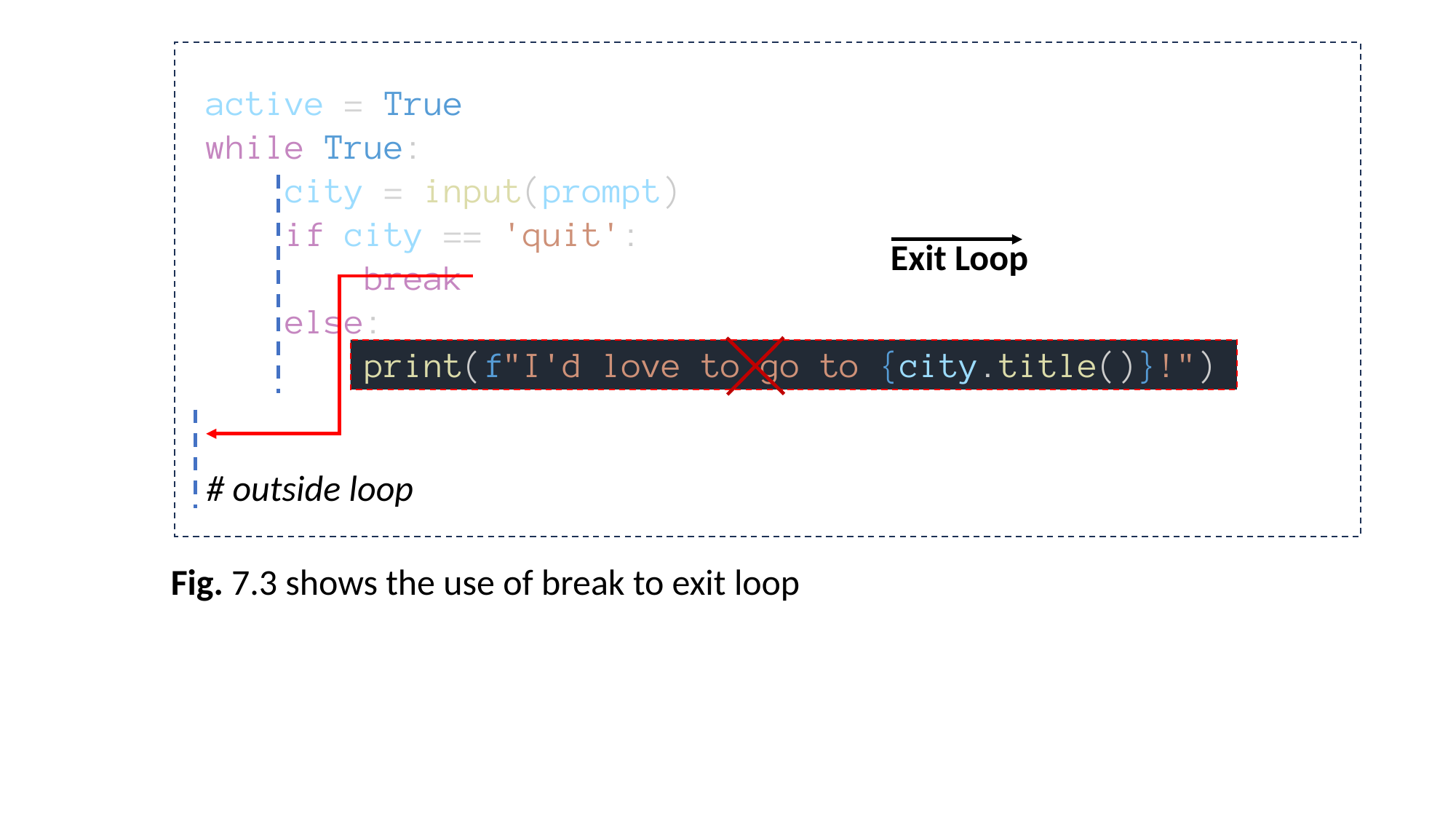

active = True
while True:
    city = input(prompt)
    if city == 'quit':
        break
    else:
        print(f"I'd love to go to {city.title()}!")

Exit Loop

# outside loop
Fig. 7.3 shows the use of break to exit loop